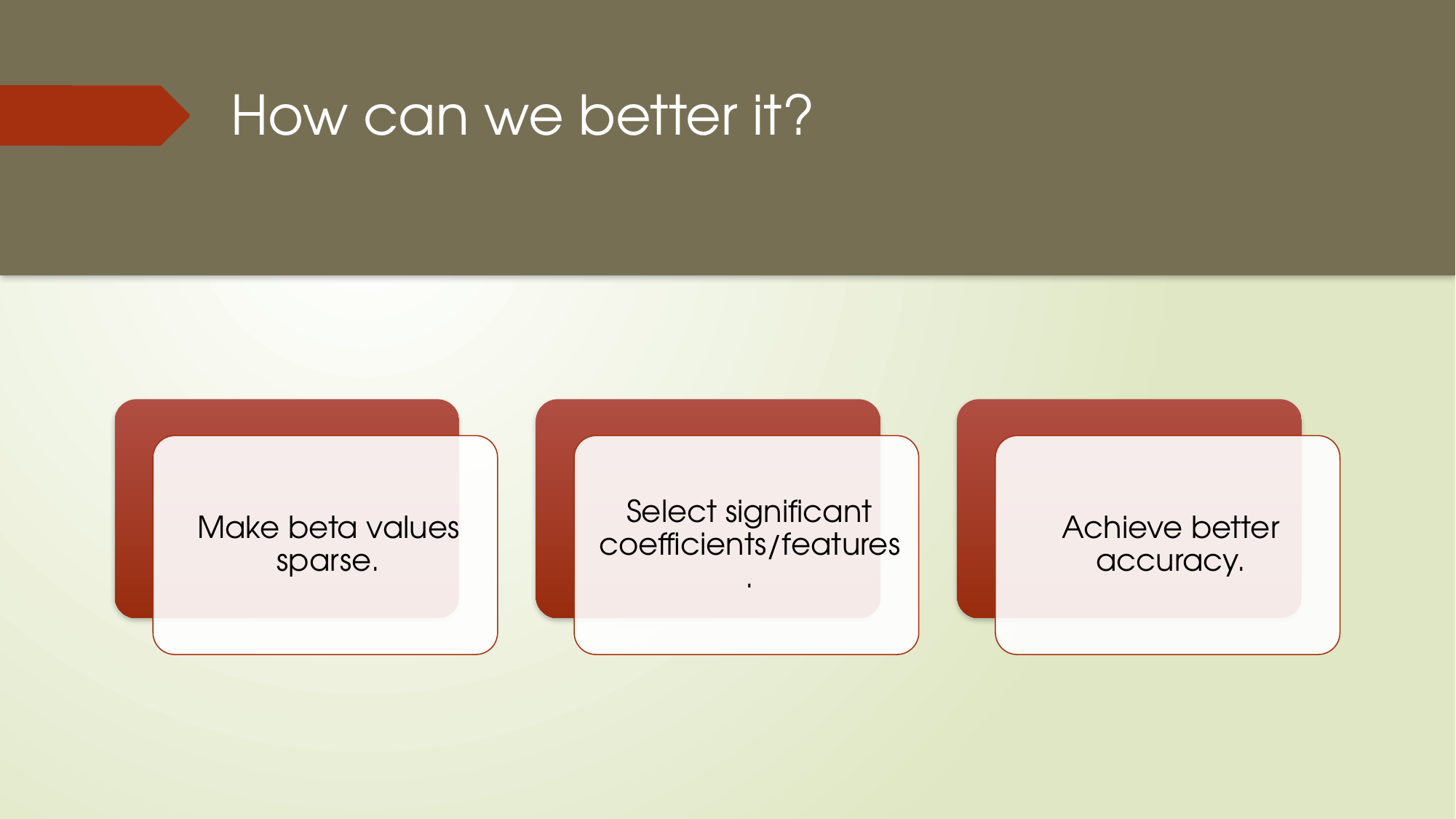

# How can we better it?

Make beta values sparse.
Select significant coefficients/features.
Achieve better accuracy.